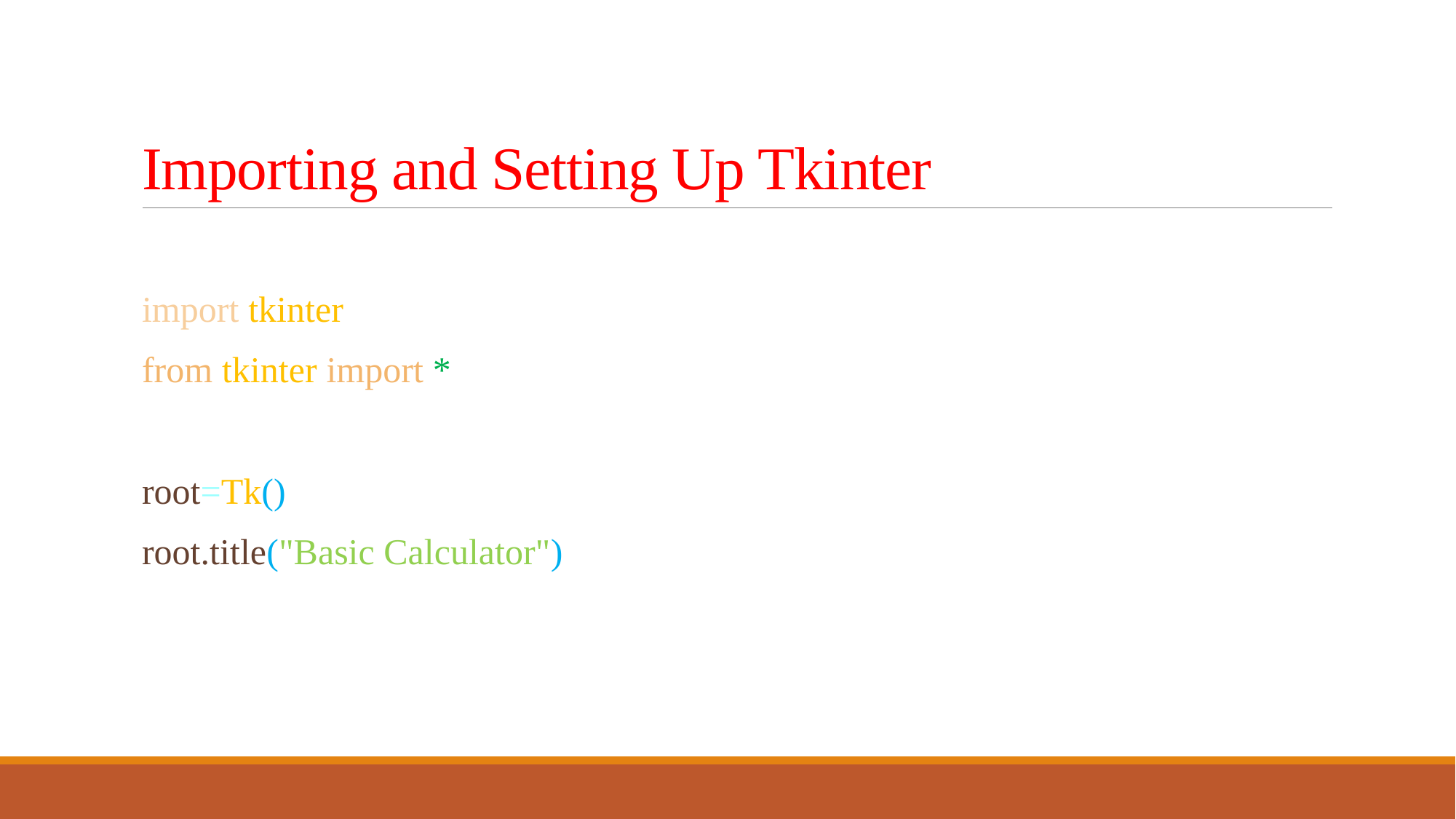

# Importing and Setting Up Tkinter

import tkinter
from tkinter import *

root=Tk()
root.title("Basic Calculator")